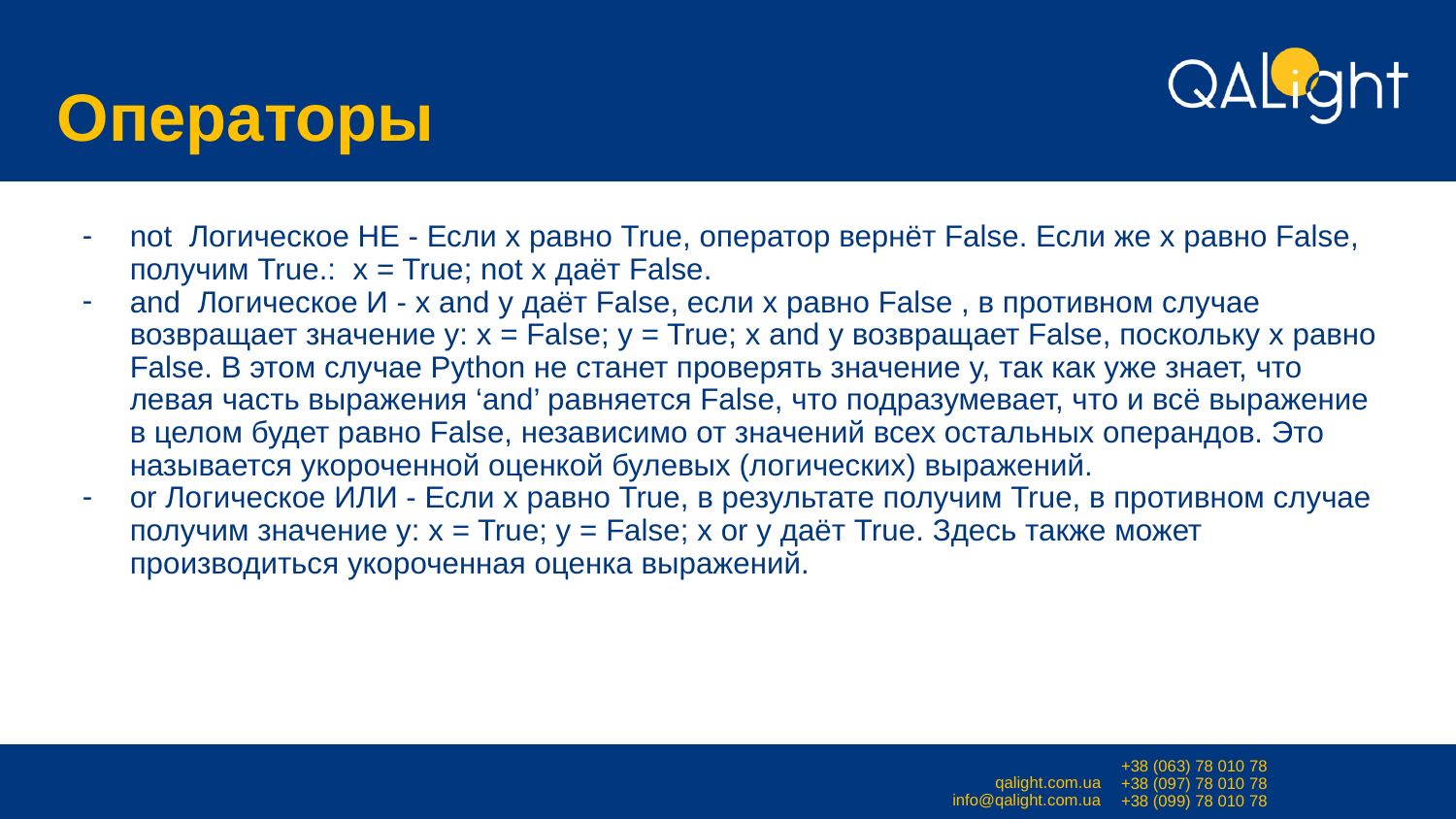

# Операторы
not  Логическое НЕ - Если x равно True, оператор вернёт False. Если же x равно False, получим True.:  x = True; not x даёт False.
and  Логическое И - x and y даёт False, если x равно False , в противном случае возвращает значение y: x = False; y = True; x and y возвращает False, поскольку x равно False. В этом случае Python не станет проверять значение y, так как уже знает, что левая часть выражения ‘and’ равняется False, что подразумевает, что и всё выражение в целом будет равно False, независимо от значений всех остальных операндов. Это называется укороченной оценкой булевых (логических) выражений.
or Логическое ИЛИ - Если x равно True, в результате получим True, в противном случае получим значение y: x = True; y = False; x or y даёт True. Здесь также может производиться укороченная оценка выражений.